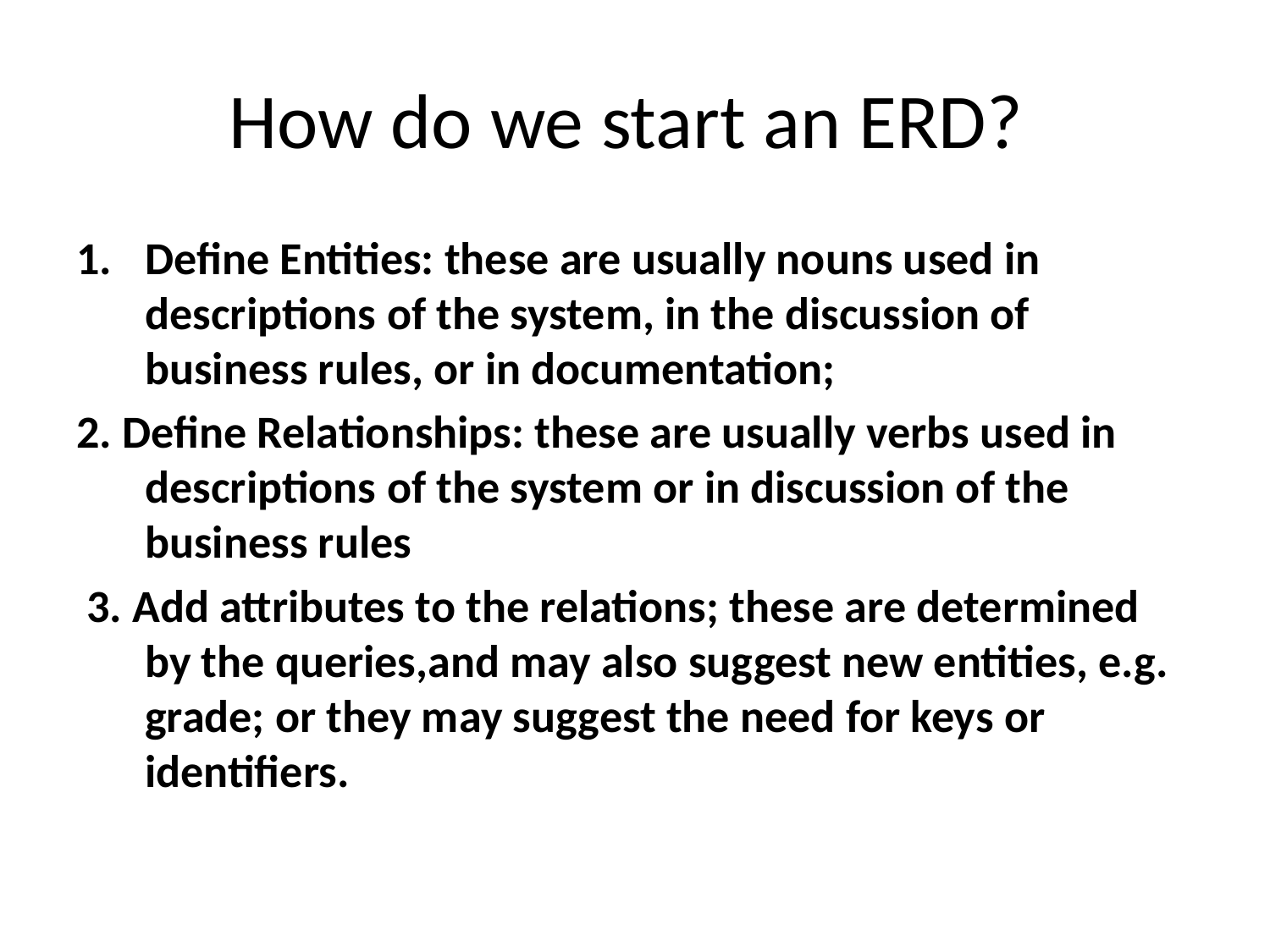

# How do we start an ERD?
Define Entities: these are usually nouns used in descriptions of the system, in the discussion of business rules, or in documentation;
2. Define Relationships: these are usually verbs used in descriptions of the system or in discussion of the business rules
 3. Add attributes to the relations; these are determined by the queries,and may also suggest new entities, e.g. grade; or they may suggest the need for keys or identifiers.